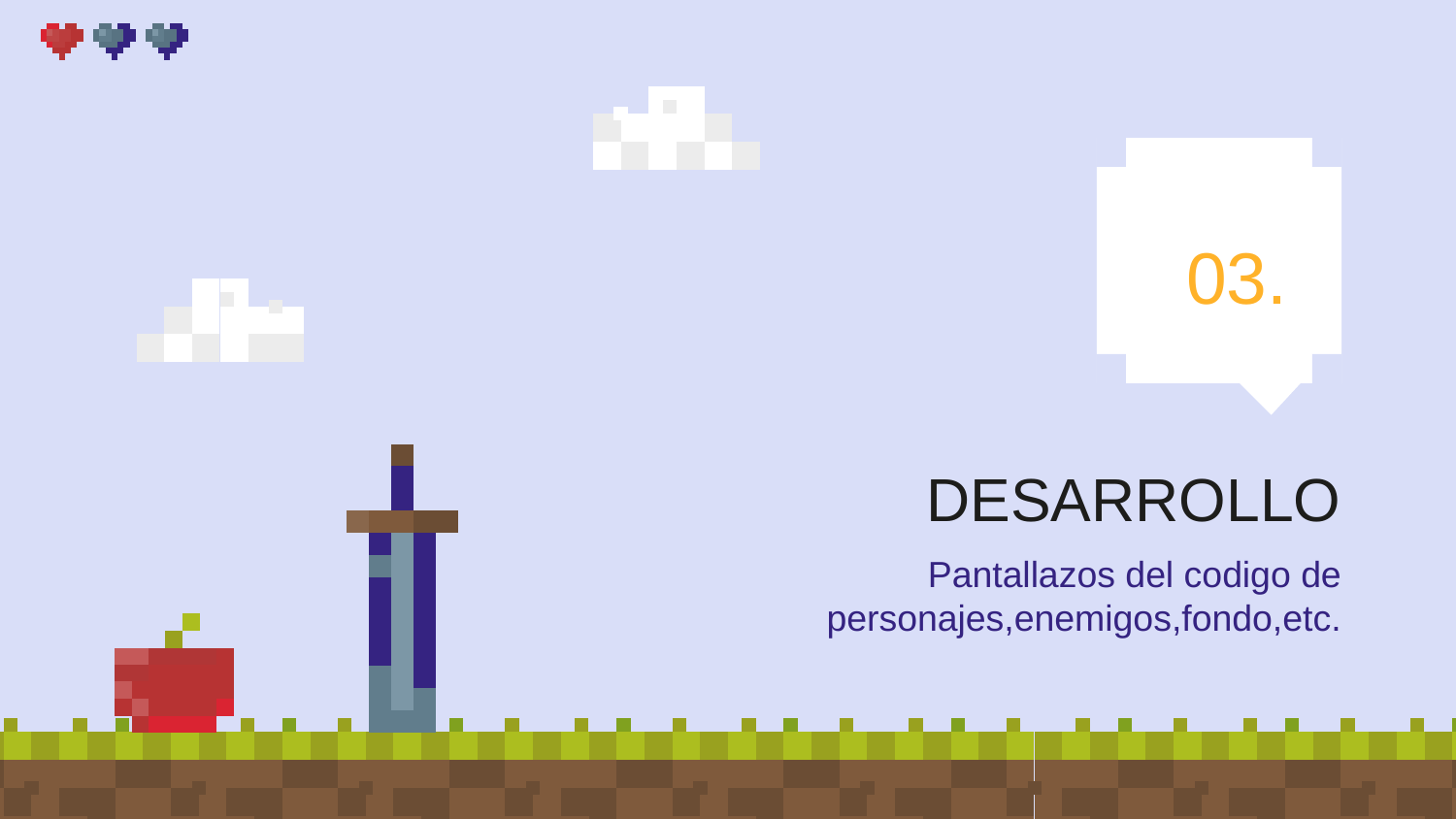

03.
# DESARROLLO
Pantallazos del codigo de personajes,enemigos,fondo,etc.